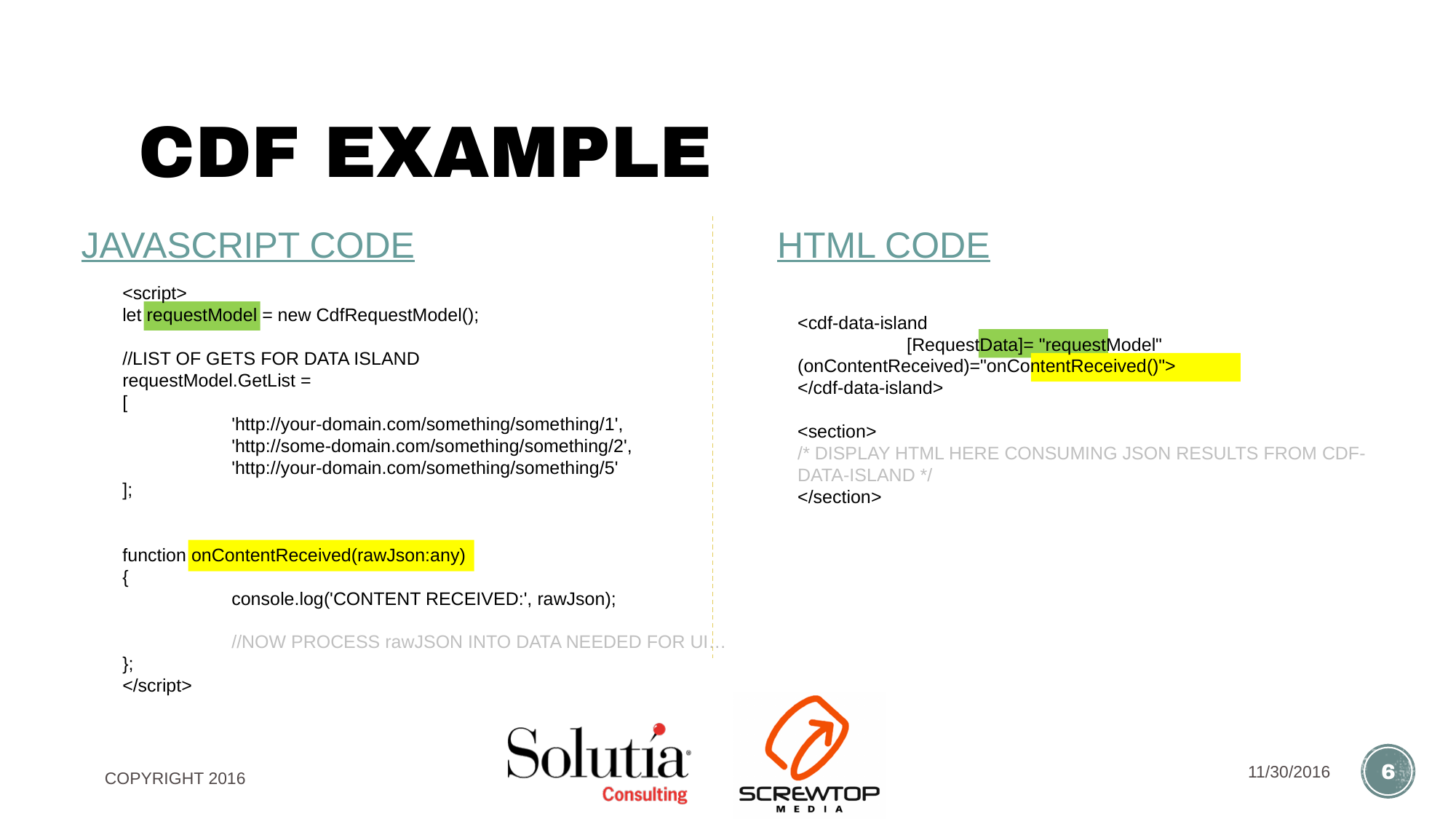

# CDF EXAMPLE
JAVASCRIPT CODE
<script>
let requestModel = new CdfRequestModel();

//LIST OF GETS FOR DATA ISLAND
requestModel.GetList =
[
	'http://your-domain.com/something/something/1',
	'http://some-domain.com/something/something/2',
	'http://your-domain.com/something/something/5'
];

function onContentReceived(rawJson:any)
{
	console.log('CONTENT RECEIVED:', rawJson);

	//NOW PROCESS rawJSON INTO DATA NEEDED FOR UI…
};
</script>

HTML CODE
<cdf-data-island
	[RequestData]= "requestModel" 	(onContentReceived)="onContentReceived()">
</cdf-data-island>

<section>
/* DISPLAY HTML HERE CONSUMING JSON RESULTS FROM CDF-DATA-ISLAND */
</section>

11/30/2016
6
COPYRIGHT 2016